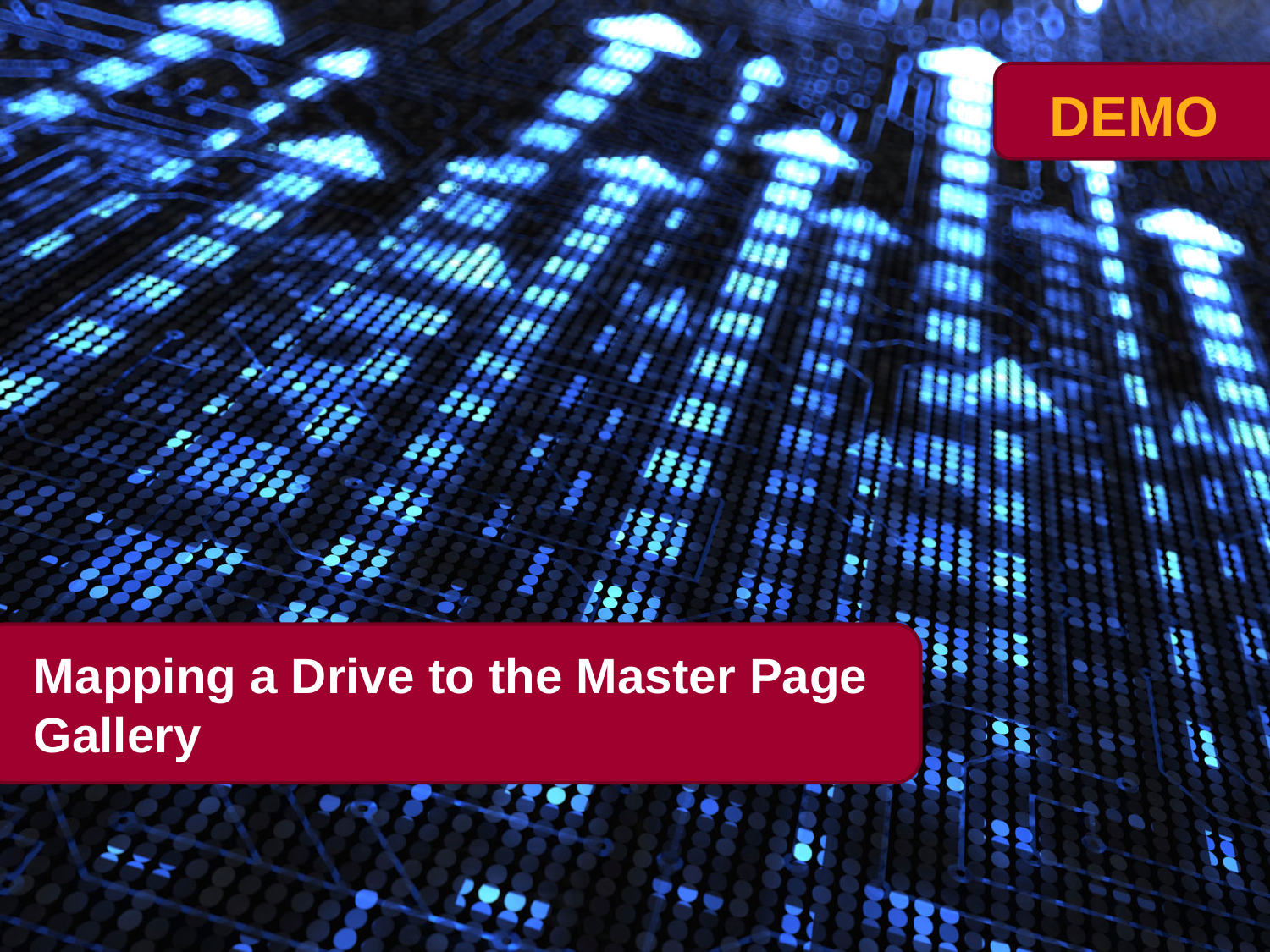

# Mapping a Drive to the Master Page Gallery